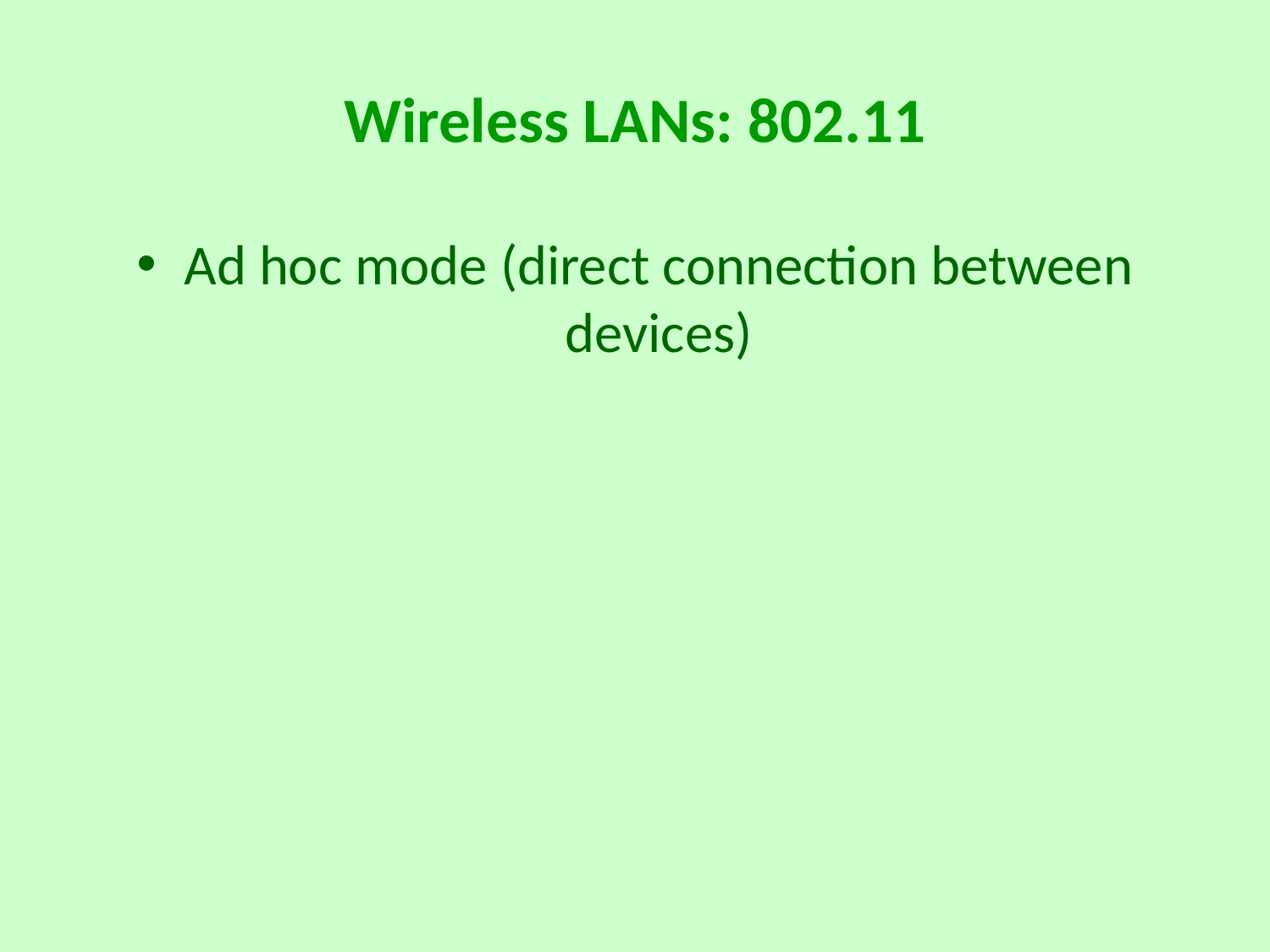

# Wireless LANs: 802.11
Ad hoc mode (direct connection between devices)